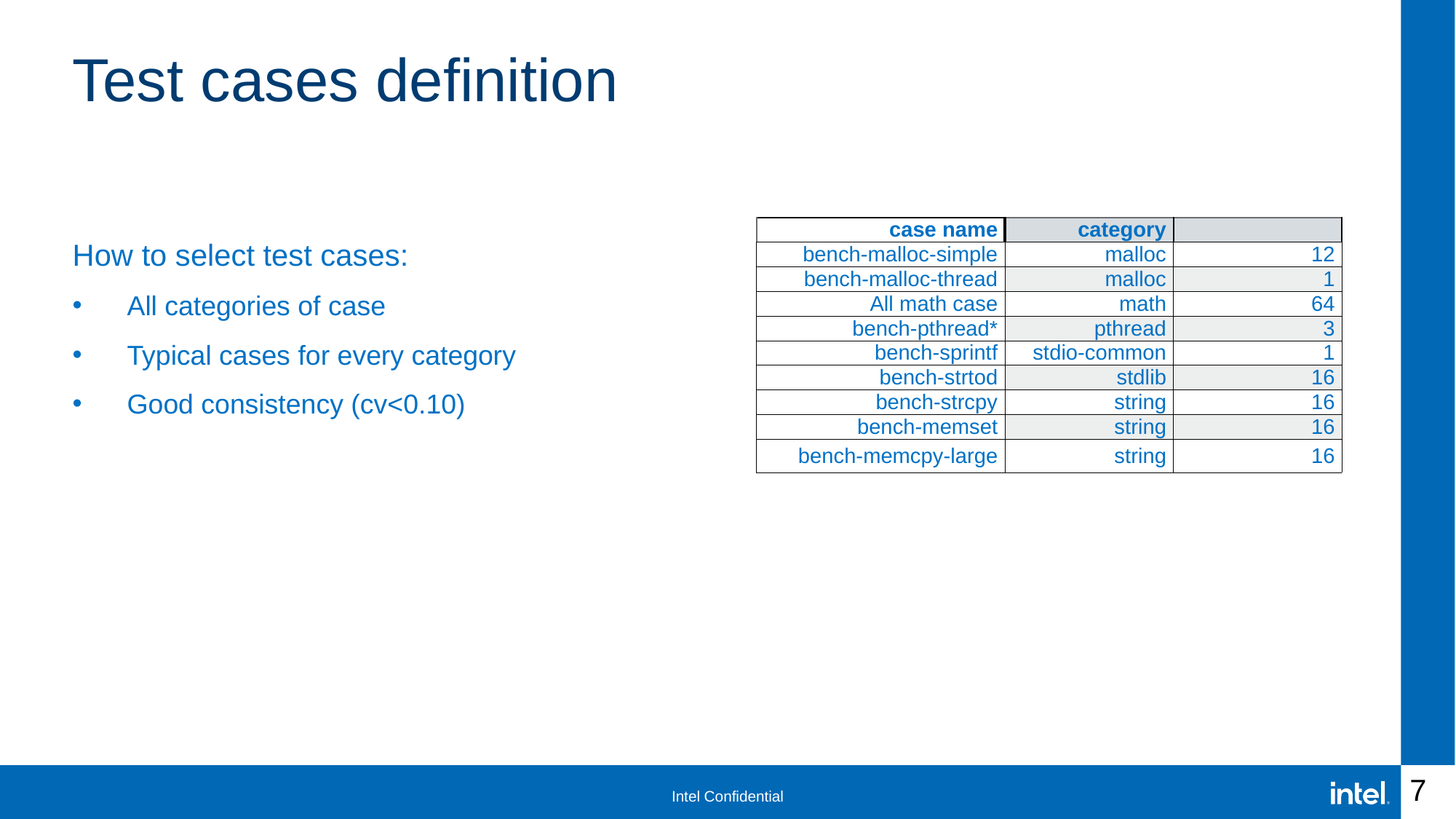

# Test cases definition
How to select test cases:
All categories of case
Typical cases for every category
Good consistency (cv<0.10)

| case name | category |  |
| --- | --- | --- |
| bench-malloc-simple | malloc | 12 |
| bench-malloc-thread | malloc | 1 |
| All math case | math | 64 |
| bench-pthread\* | pthread | 3 |
| bench-sprintf | stdio-common | 1 |
| bench-strtod | stdlib | 16 |
| bench-strcpy | string | 16 |
| bench-memset | string | 16 |
| bench-memcpy-large | string | 16 |
7